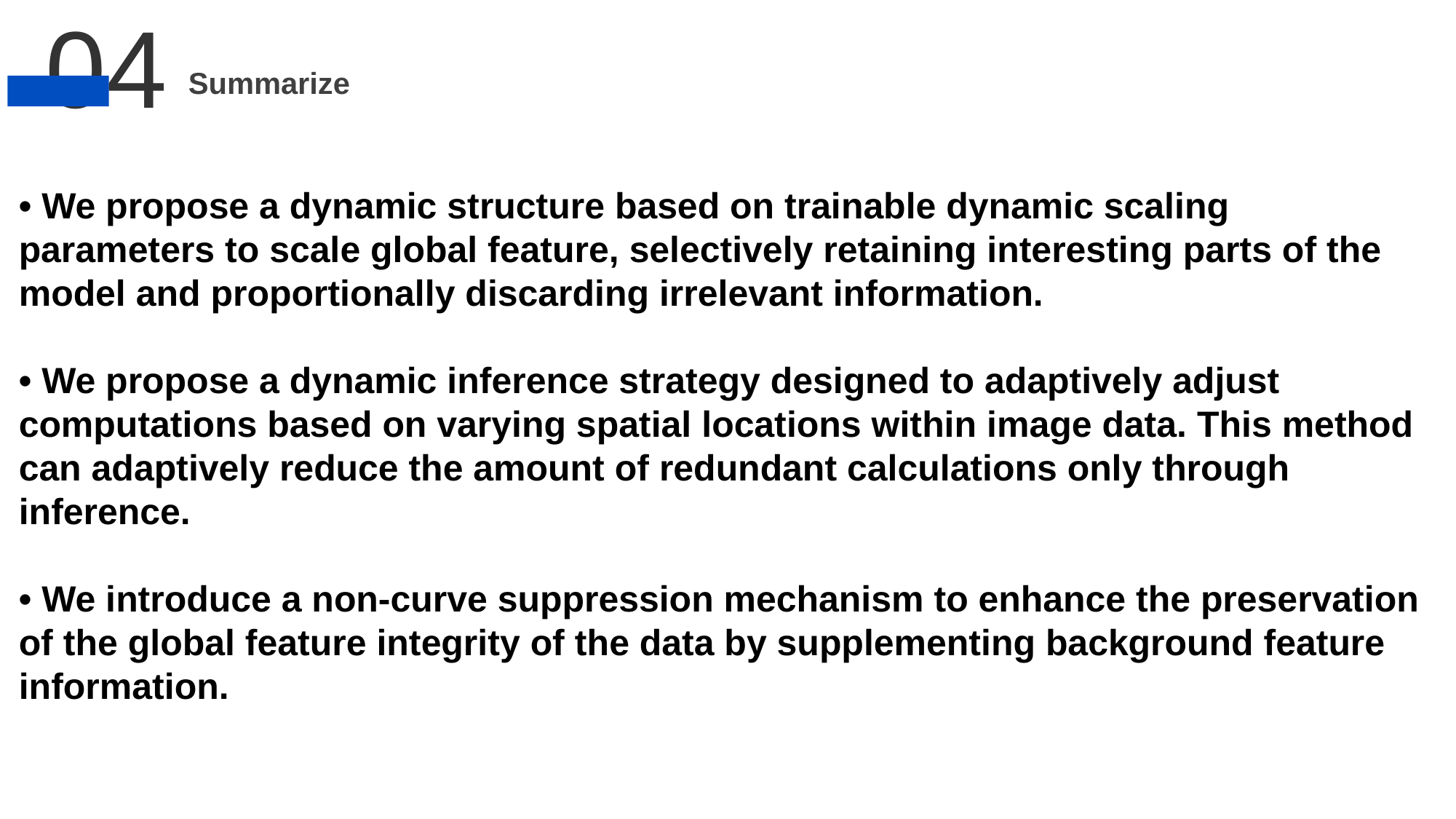

04
 Summarize

• We propose a dynamic structure based on trainable dynamic scaling parameters to scale global feature, selectively retaining interesting parts of the model and proportionally discarding irrelevant information.

• We propose a dynamic inference strategy designed to adaptively adjust computations based on varying spatial locations within image data. This method can adaptively reduce the amount of redundant calculations only through inference.

• We introduce a non-curve suppression mechanism to enhance the preservation of the global feature integrity of the data by supplementing background feature information.